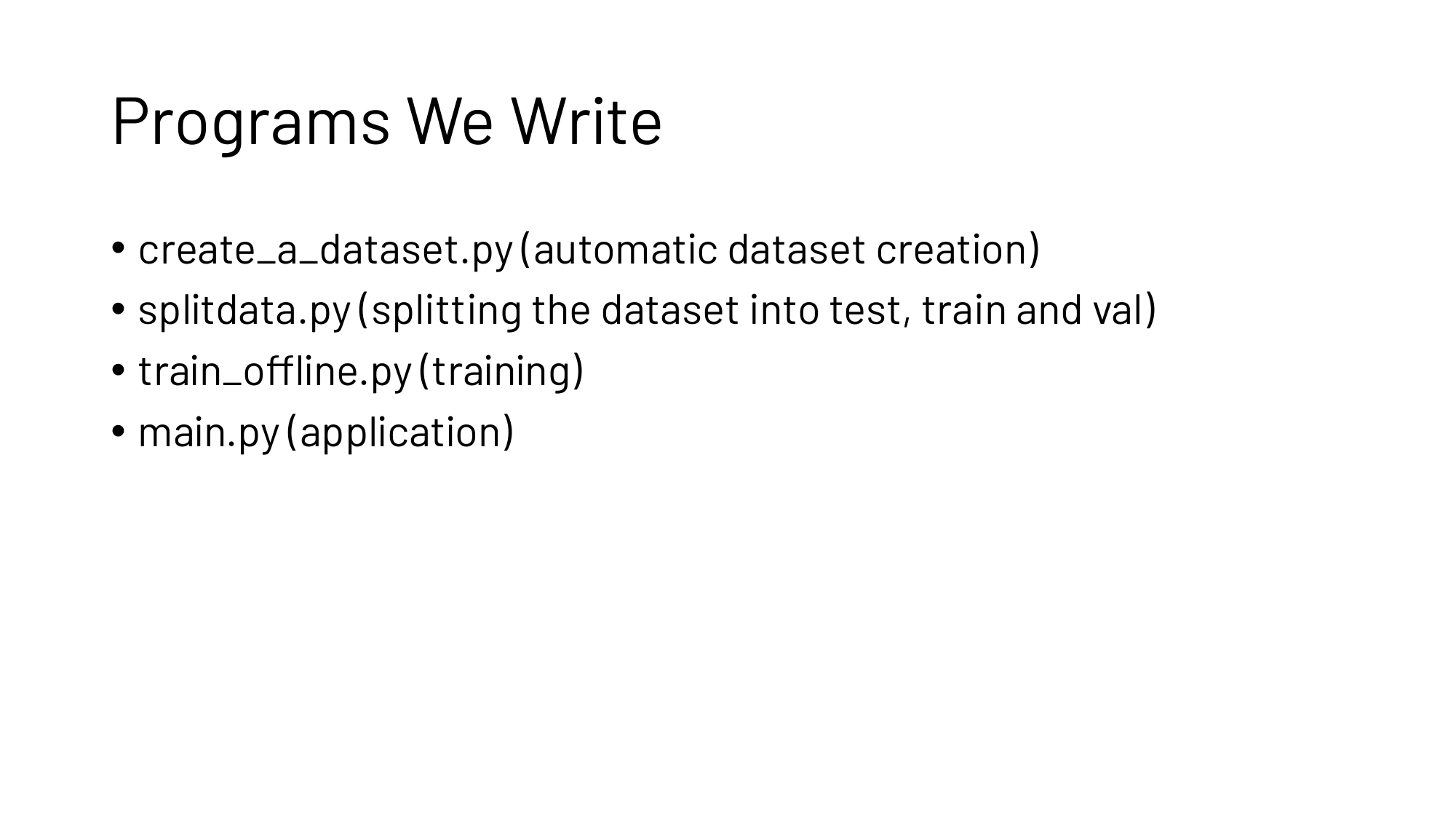

# Programs We Write
create_a_dataset.py (automatic dataset creation)
splitdata.py (splitting the dataset into test, train and val)
train_offline.py (training)
main.py (application)